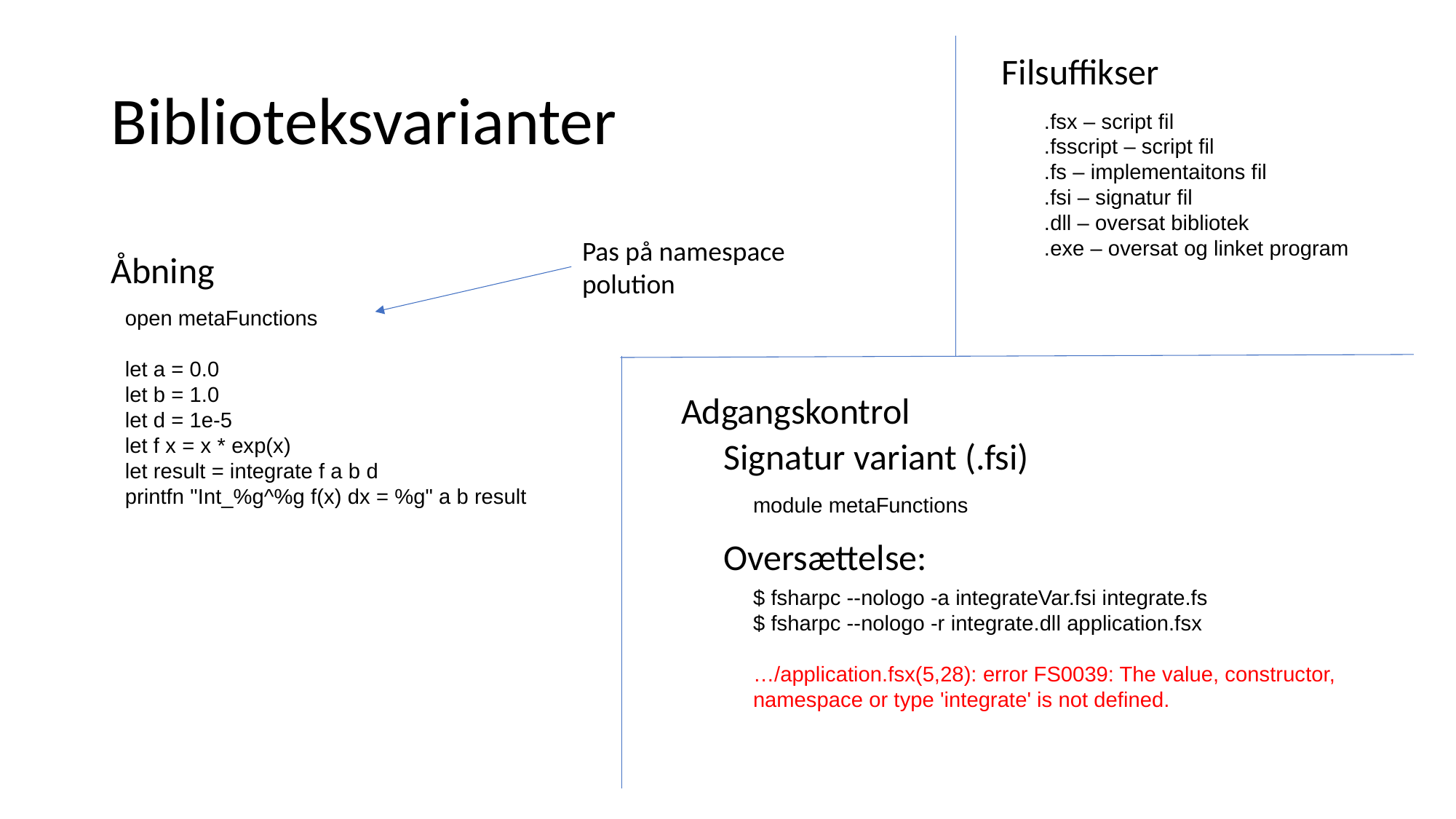

Filsuffikser
# Biblioteksvarianter
.fsx – script fil
.fsscript – script fil
.fs – implementaitons fil
.fsi – signatur fil
.dll – oversat bibliotek
.exe – oversat og linket program
Pas på namespace polution
Åbning
open metaFunctions

let a = 0.0
let b = 1.0
let d = 1e-5
let f x = x * exp(x)
let result = integrate f a b d
printfn "Int_%g^%g f(x) dx = %g" a b result
Adgangskontrol
Signatur variant (.fsi)

module metaFunctions
Oversættelse:
$ fsharpc --nologo -a integrateVar.fsi integrate.fs
$ fsharpc --nologo -r integrate.dll application.fsx

…/application.fsx(5,28): error FS0039: The value, constructor, namespace or type 'integrate' is not defined.